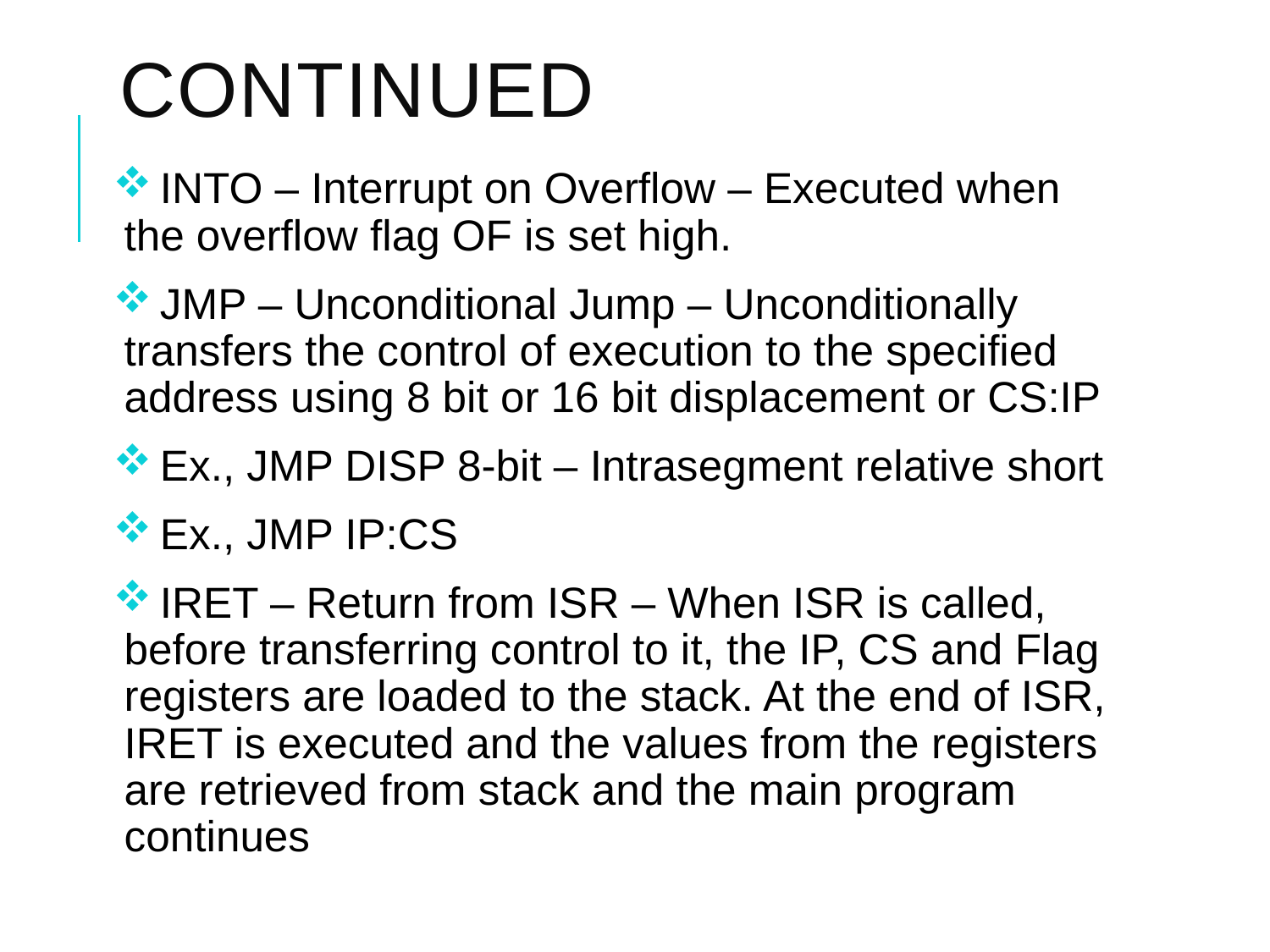

# Continued
 INTO – Interrupt on Overflow – Executed when the overflow flag OF is set high.
 JMP – Unconditional Jump – Unconditionally transfers the control of execution to the specified address using 8 bit or 16 bit displacement or CS:IP
 Ex., JMP DISP 8-bit – Intrasegment relative short
 Ex., JMP IP:CS
 IRET – Return from ISR – When ISR is called, before transferring control to it, the IP, CS and Flag registers are loaded to the stack. At the end of ISR, IRET is executed and the values from the registers are retrieved from stack and the main program continues